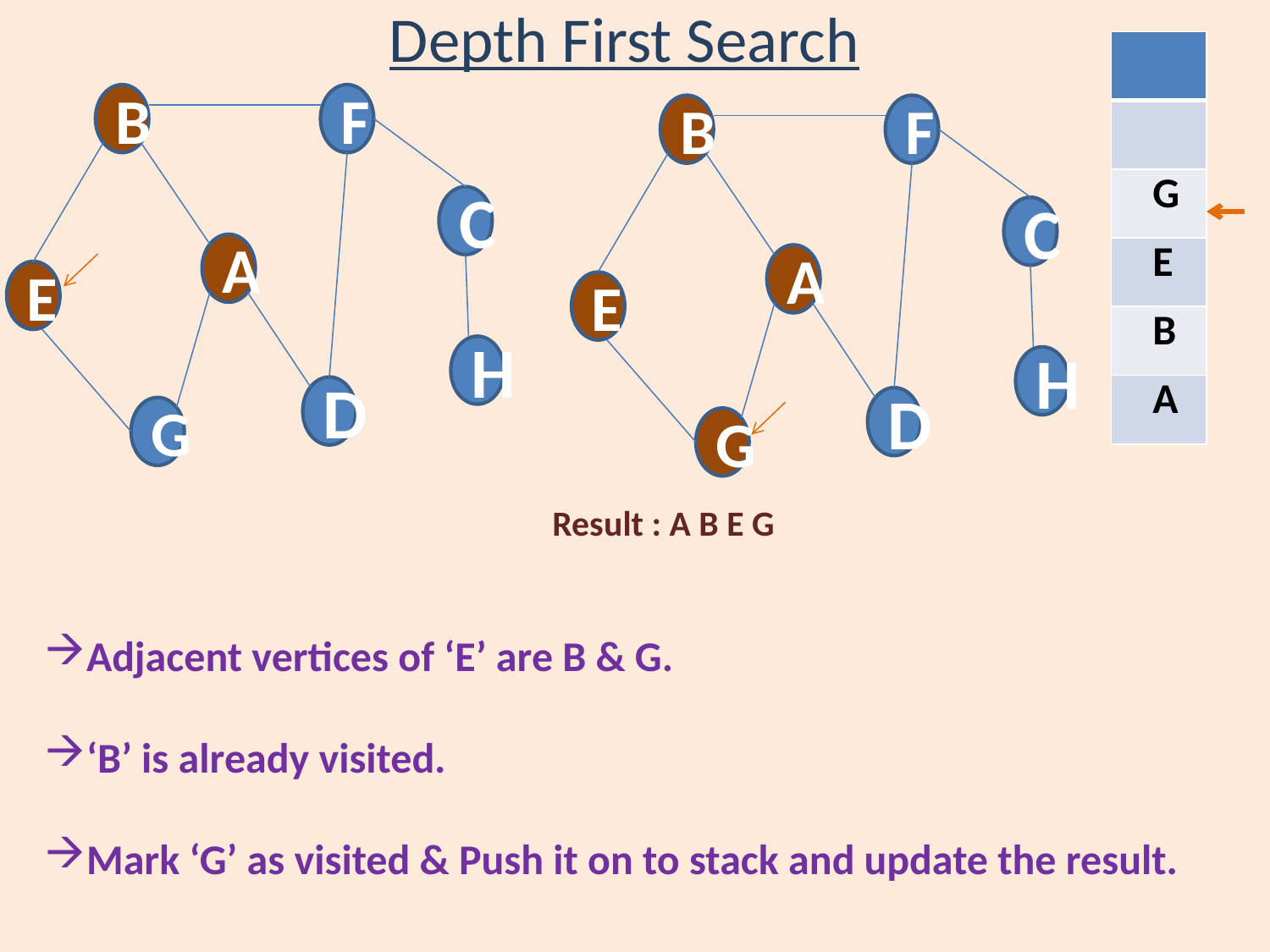

# Depth First Search
|  |
| --- |
|  |
| G |
| E |
| B |
| A |
B
F
C
A
E
H
D
G
B
F
C
A
E
H
D
G
Result : A B E G
Adjacent vertices of ‘E’ are B & G.
‘B’ is already visited.
Mark ‘G’ as visited & Push it on to stack and update the result.